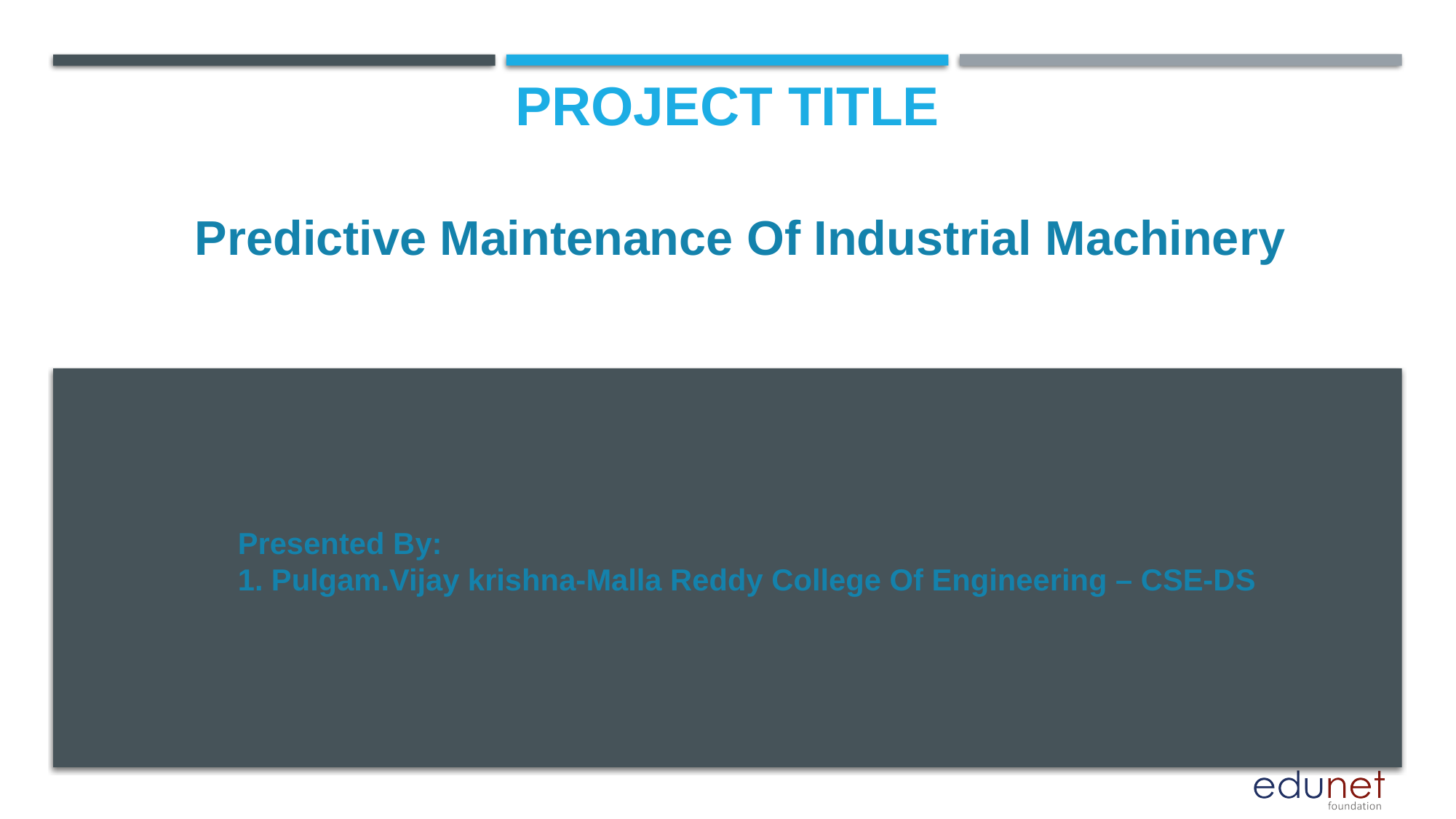

# PROJECT TITLE
Predictive Maintenance Of Industrial Machinery
Presented By:
1. Pulgam.Vijay krishna-Malla Reddy College Of Engineering – CSE-DS